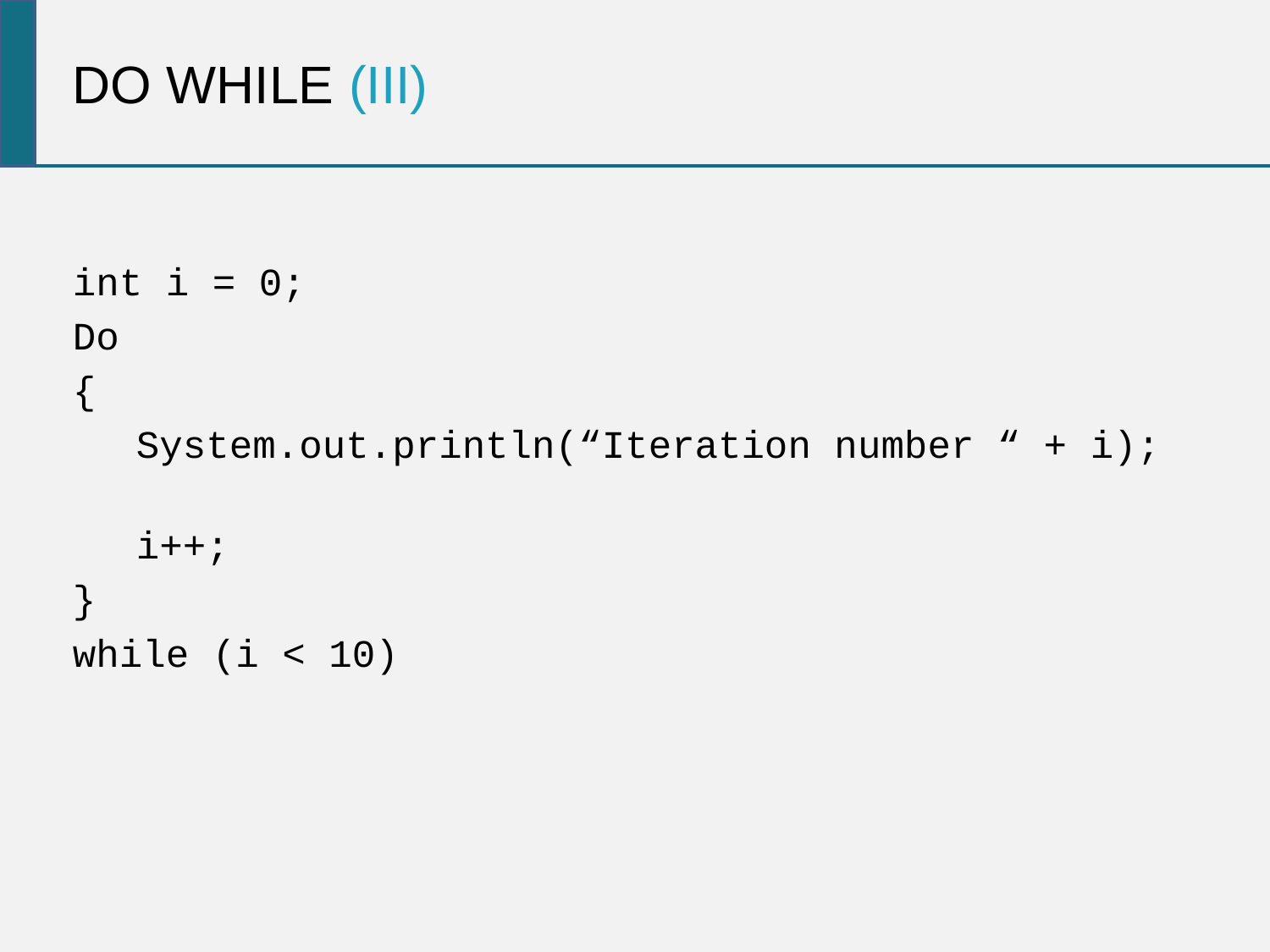

Do While (iii)

int i = 0;
Do
{
System.out.println(“Iteration number “ + i);
i++;
}
while (i < 10)